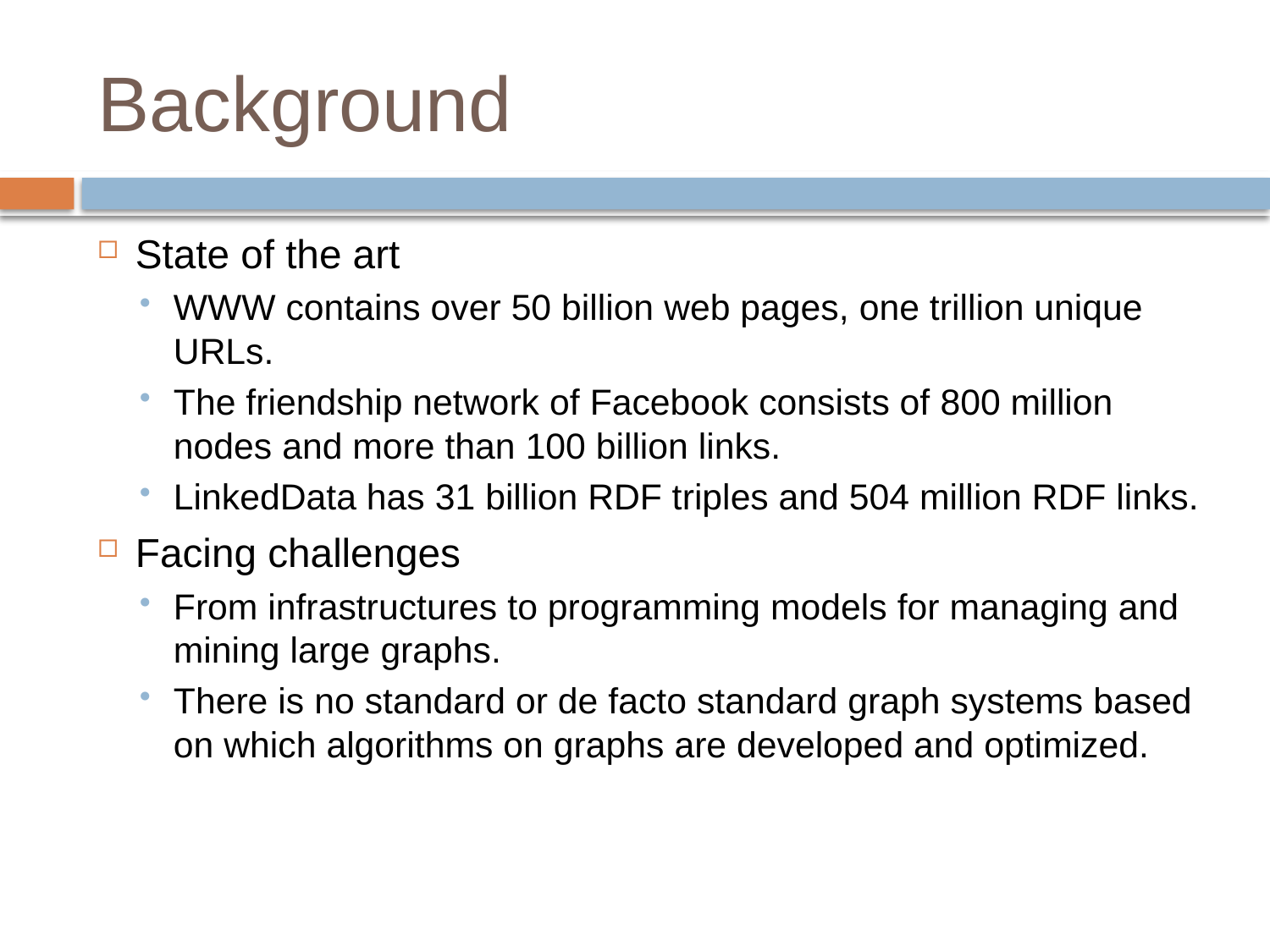

# Background
State of the art
WWW contains over 50 billion web pages, one trillion unique URLs.
The friendship network of Facebook consists of 800 million nodes and more than 100 billion links.
LinkedData has 31 billion RDF triples and 504 million RDF links.
Facing challenges
From infrastructures to programming models for managing and mining large graphs.
There is no standard or de facto standard graph systems based on which algorithms on graphs are developed and optimized.